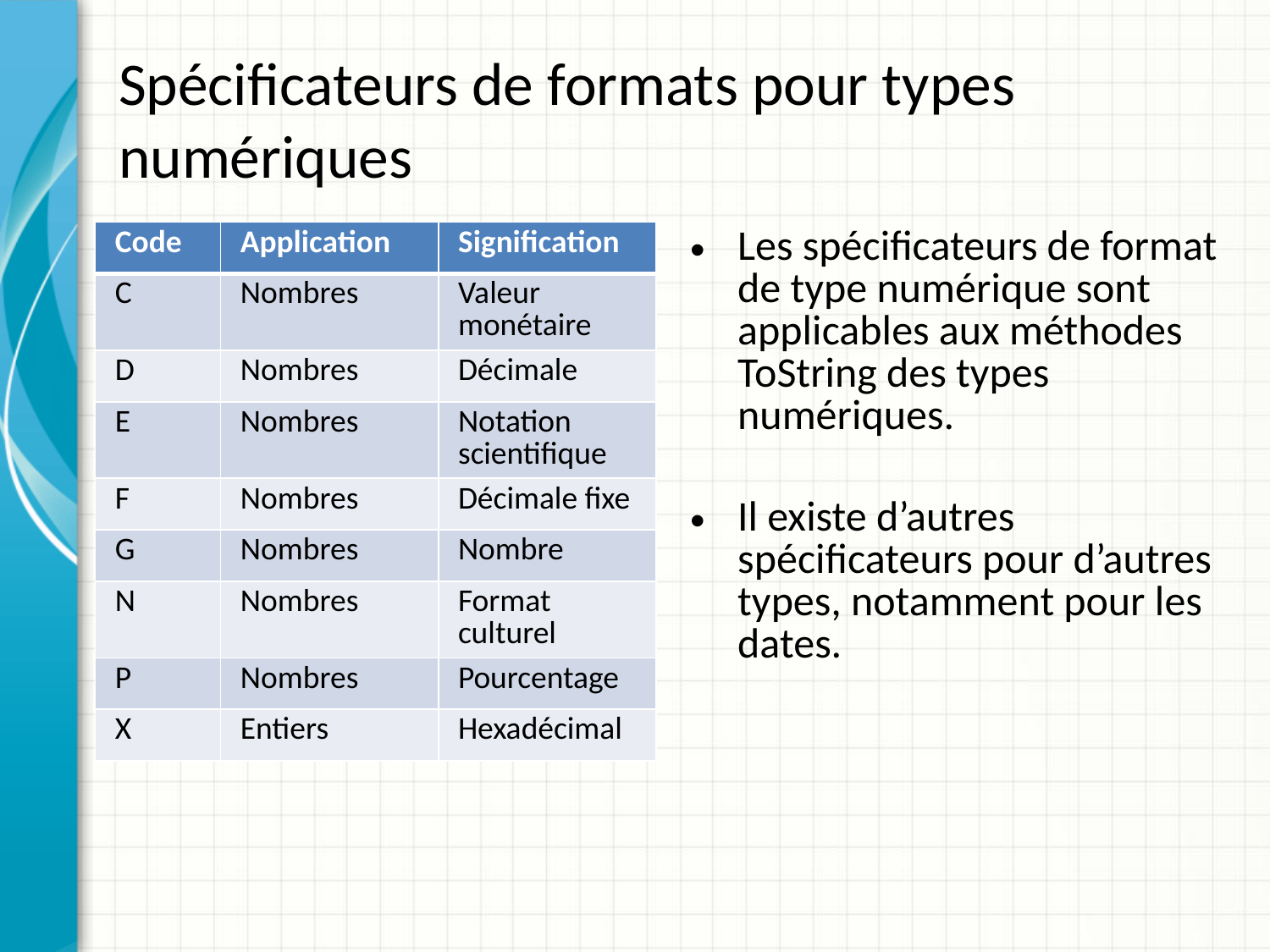

# Spécificateurs de formats pour types numériques
| Code | Application | Signification |
| --- | --- | --- |
| C | Nombres | Valeur monétaire |
| D | Nombres | Décimale |
| E | Nombres | Notation scientifique |
| F | Nombres | Décimale fixe |
| G | Nombres | Nombre |
| N | Nombres | Format culturel |
| P | Nombres | Pourcentage |
| X | Entiers | Hexadécimal |
Les spécificateurs de format de type numérique sont applicables aux méthodes ToString des types numériques.

Il existe d’autres spécificateurs pour d’autres types, notamment pour les dates.